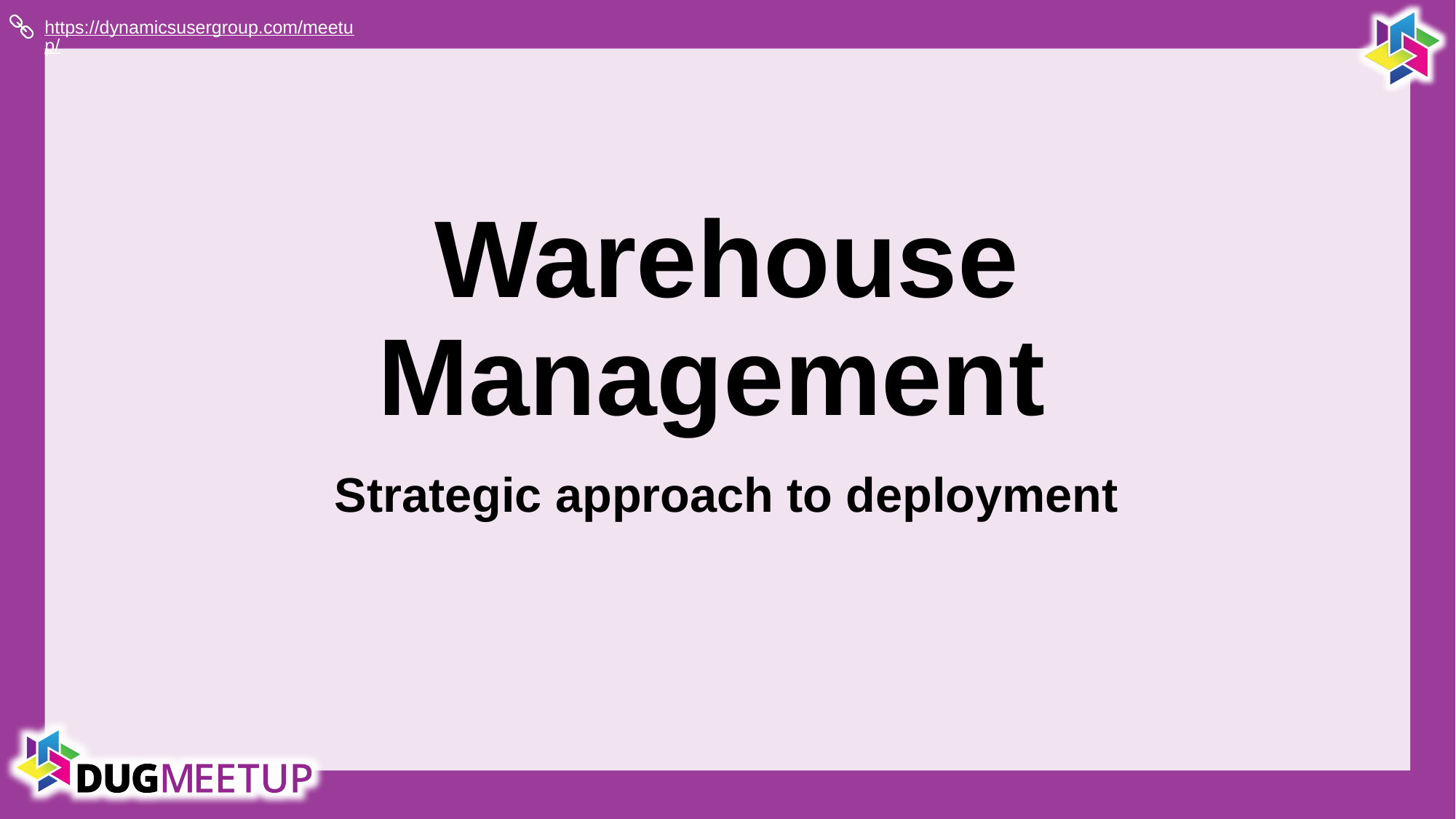

# Warehouse Management
Strategic approach to deployment